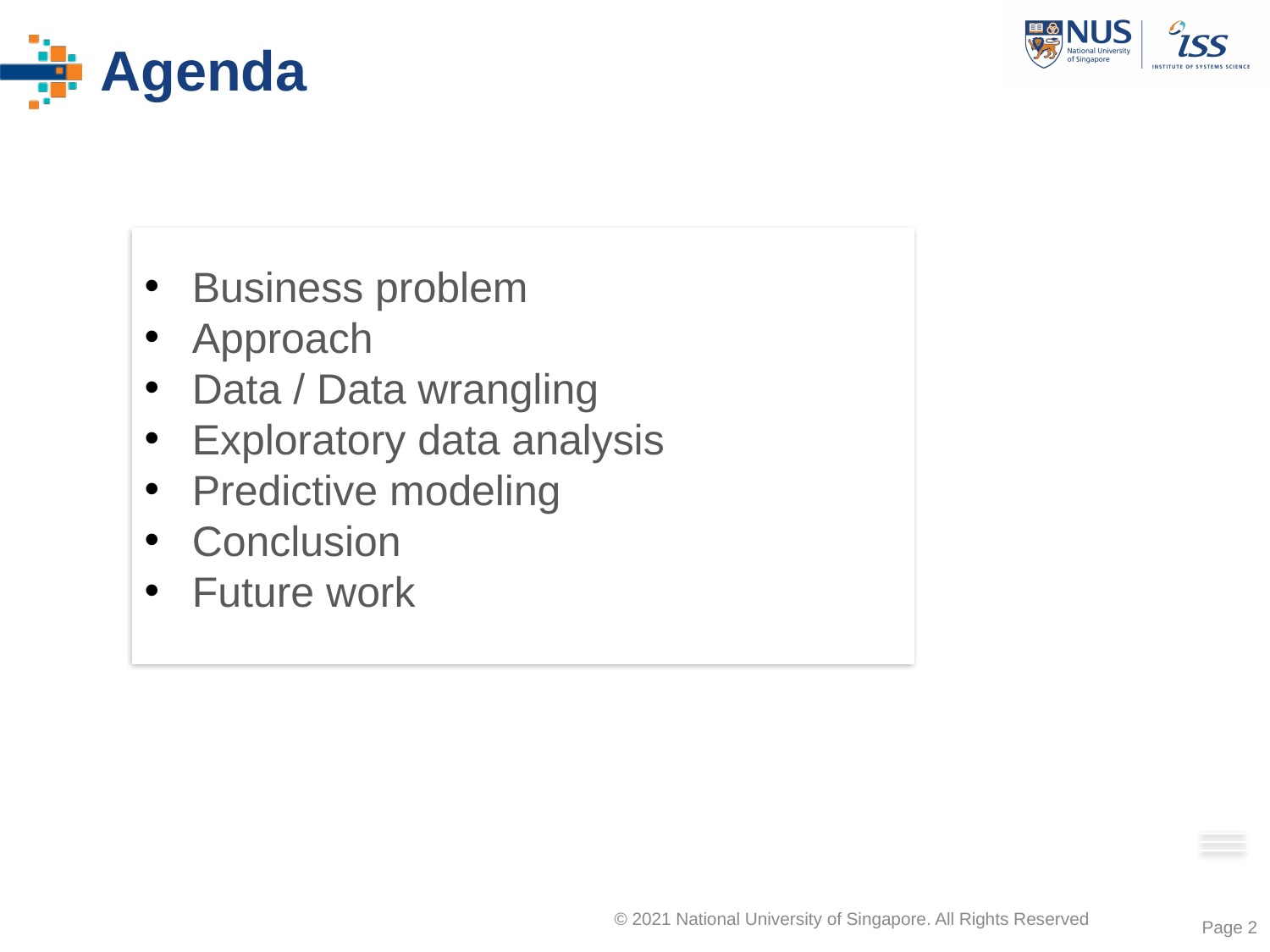

# Agenda
Business problem
Approach
Data / Data wrangling
Exploratory data analysis
Predictive modeling
Conclusion
Future work

Page 2